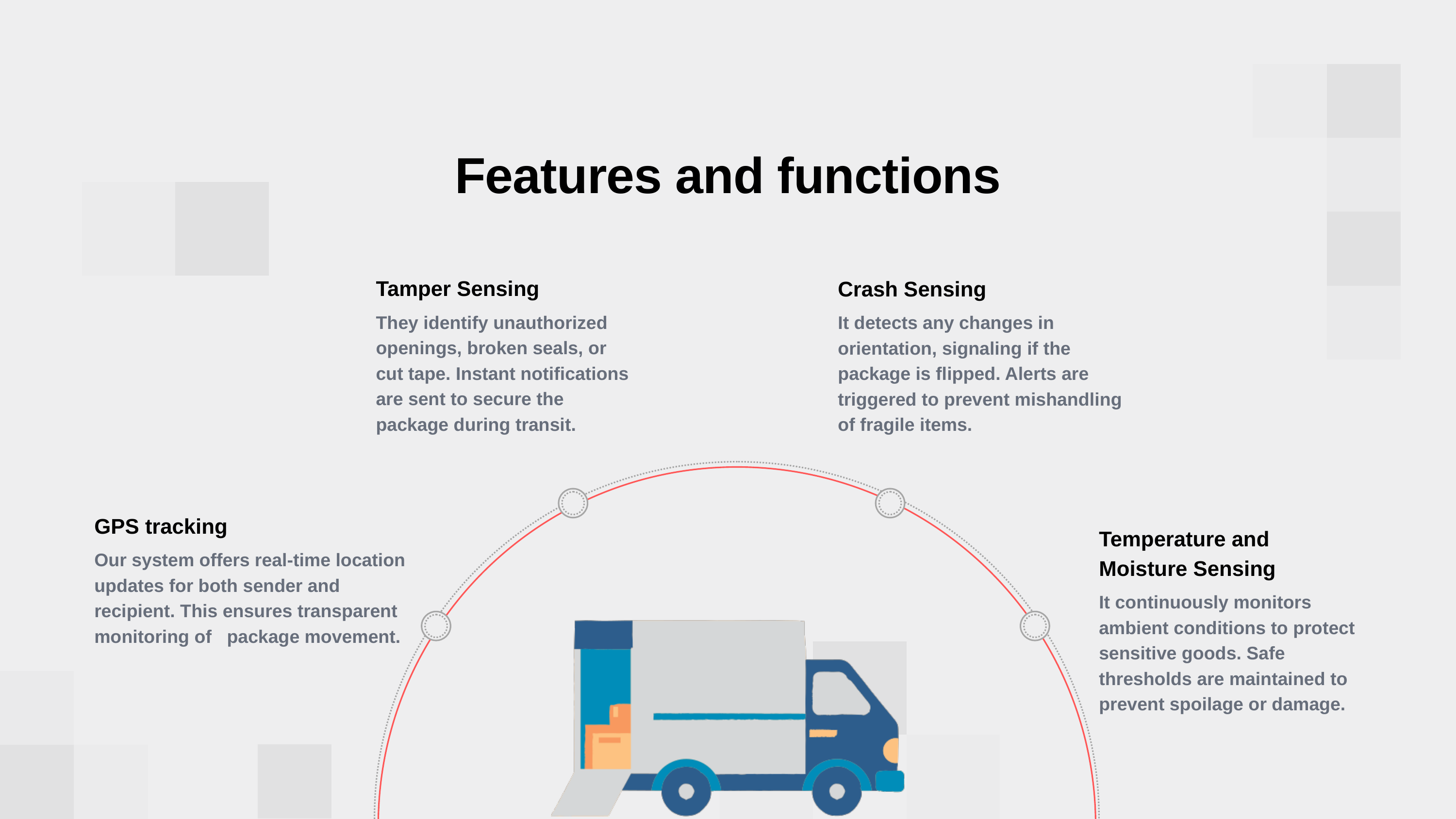

Features and functions

Tamper Sensing
Crash Sensing
They identify unauthorized openings, broken seals, or cut tape. Instant notifications are sent to secure the package during transit.
It detects any changes in orientation, signaling if the package is flipped. Alerts are triggered to prevent mishandling of fragile items.

GPS tracking
Temperature and Moisture Sensing
Our system offers real-time location updates for both sender and recipient. This ensures transparent monitoring of   package movement.
It continuously monitors ambient conditions to protect sensitive goods. Safe thresholds are maintained to prevent spoilage or damage.